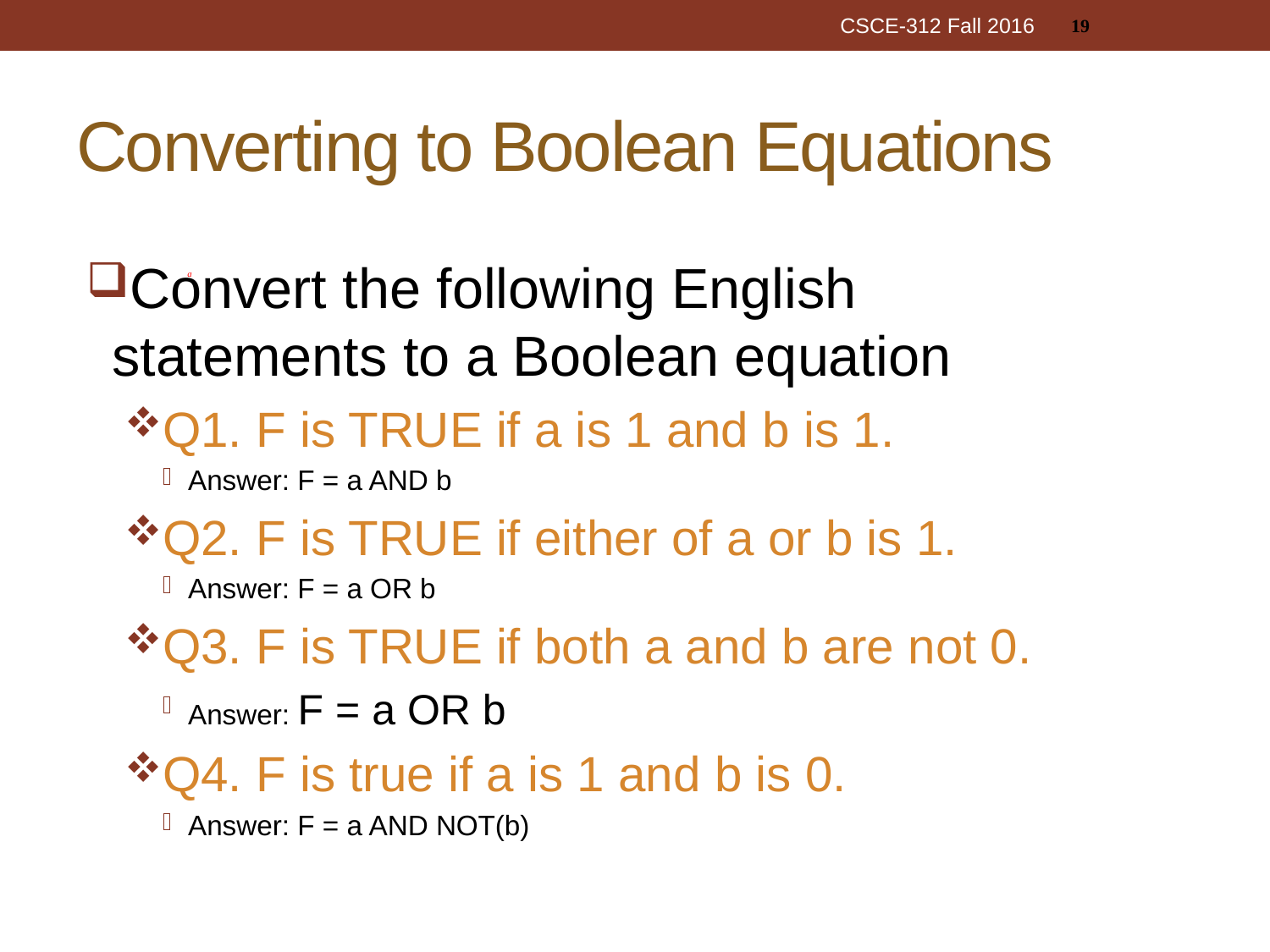

19
CSCE-312 Fall 2016
# Converting to Boolean Equations
Convert the following English statements to a Boolean equation
Q1. F is TRUE if a is 1 and b is 1.
Answer: F = a AND b
Q2. F is TRUE if either of a or b is 1.
Answer: F = a OR b
Q3. F is TRUE if both a and b are not 0.
Answer: F = a OR b
Q4. F is true if a is 1 and b is 0.
Answer: F = a AND NOT(b)
a